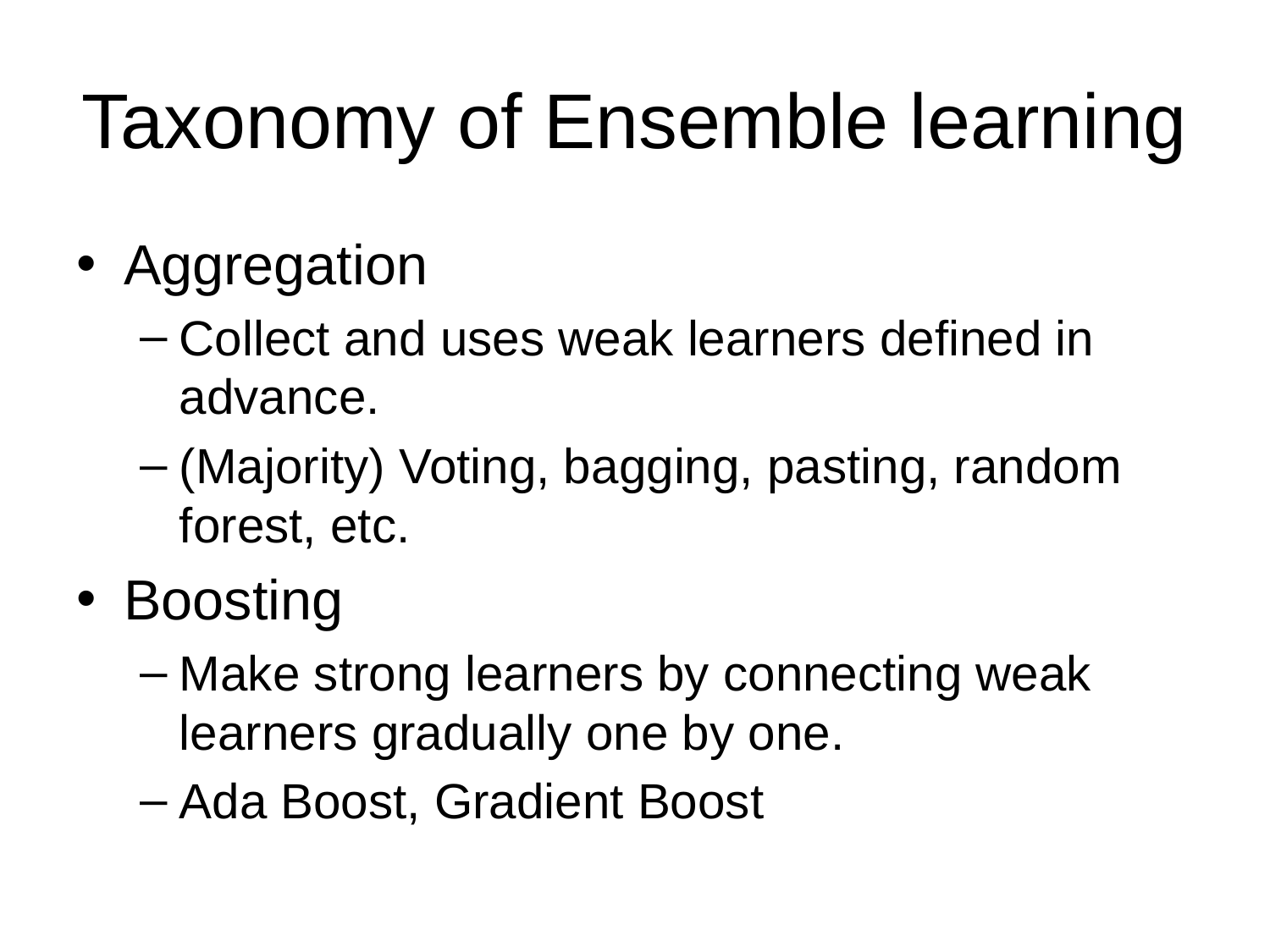

# Taxonomy of Ensemble learning
Aggregation
Collect and uses weak learners defined in advance.
(Majority) Voting, bagging, pasting, random forest, etc.
Boosting
Make strong learners by connecting weak learners gradually one by one.
Ada Boost, Gradient Boost